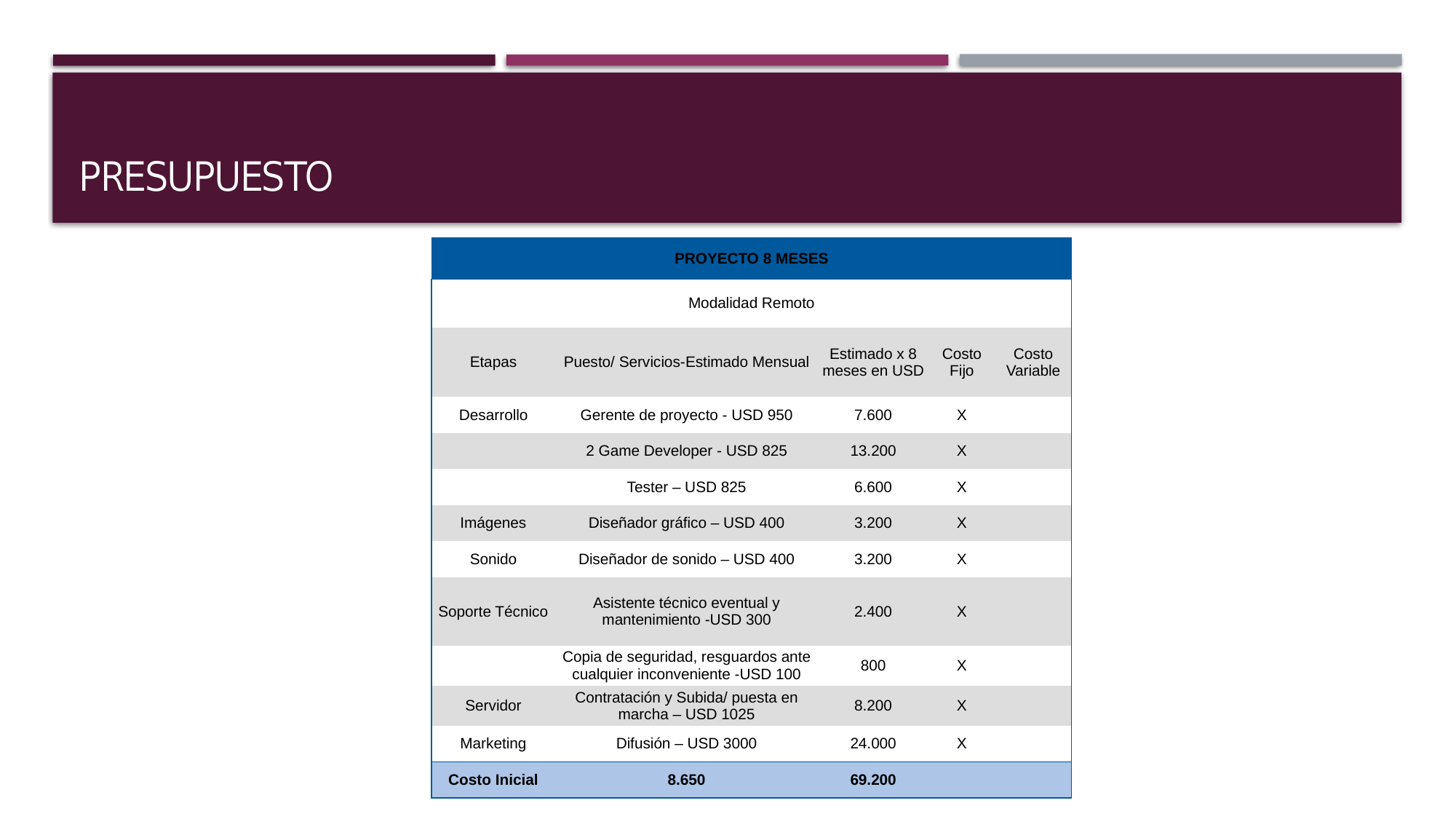

# Presupuesto
| PROYECTO 8 MESES |  |  |  |  |
| --- | --- | --- | --- | --- |
| Modalidad Remoto |  |  |  |  |
| Etapas | Puesto/ Servicios-Estimado Mensual | Estimado x 8 meses en USD | Costo Fijo | Costo Variable |
| Desarrollo | Gerente de proyecto - USD 950 | 7.600 | X |  |
|  | 2 Game Developer - USD 825 | 13.200 | X |  |
|  | Tester – USD 825 | 6.600 | X |  |
| Imágenes | Diseñador gráfico – USD 400 | 3.200 | X |  |
| Sonido | Diseñador de sonido – USD 400 | 3.200 | X |  |
| Soporte Técnico | Asistente técnico eventual y mantenimiento -USD 300 | 2.400 | X |  |
|  | Copia de seguridad, resguardos ante cualquier inconveniente -USD 100 | 800 | X |  |
| Servidor | Contratación y Subida/ puesta en marcha – USD 1025 | 8.200 | X |  |
| Marketing | Difusión – USD 3000 | 24.000 | X |  |
| Costo Inicial | 8.650 | 69.200 |  |  |